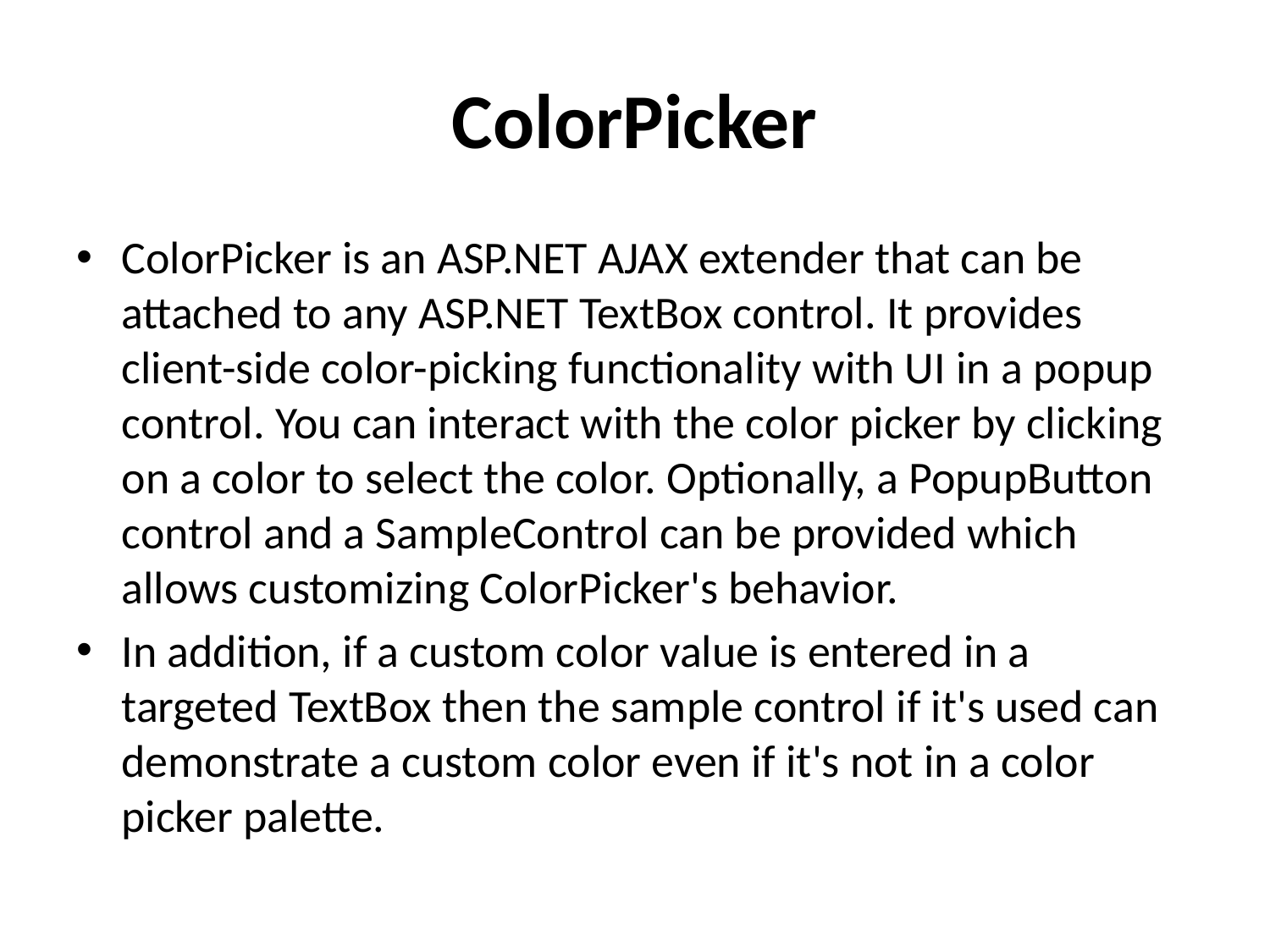

# ColorPicker
ColorPicker is an ASP.NET AJAX extender that can be attached to any ASP.NET TextBox control. It provides client-side color-picking functionality with UI in a popup control. You can interact with the color picker by clicking on a color to select the color. Optionally, a PopupButton control and a SampleControl can be provided which allows customizing ColorPicker's behavior.
In addition, if a custom color value is entered in a targeted TextBox then the sample control if it's used can demonstrate a custom color even if it's not in a color picker palette.